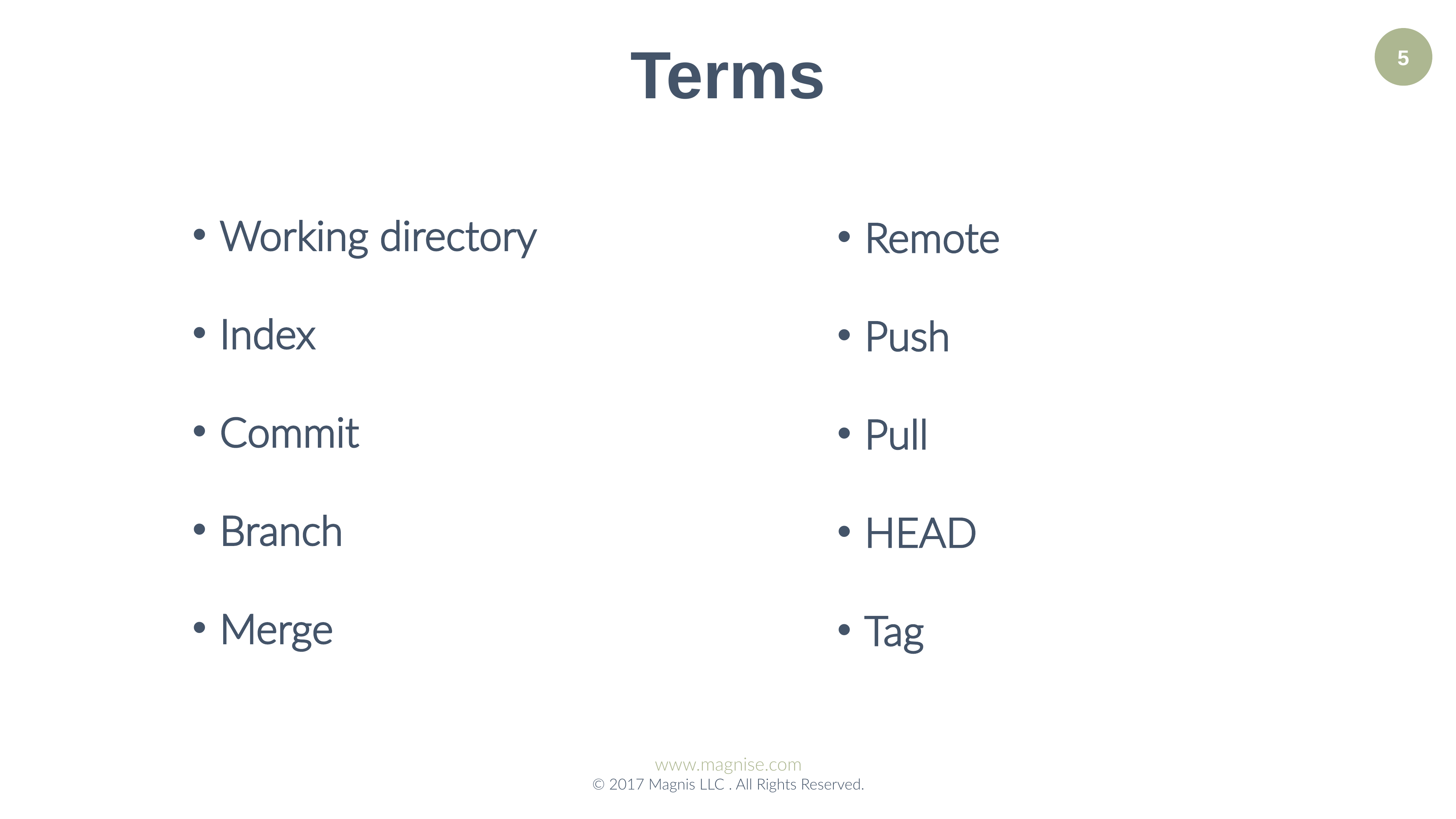

Terms
Working directory

Index

Сommit

Branch

Merge
Remote

Push

Pull

HEAD

Tag